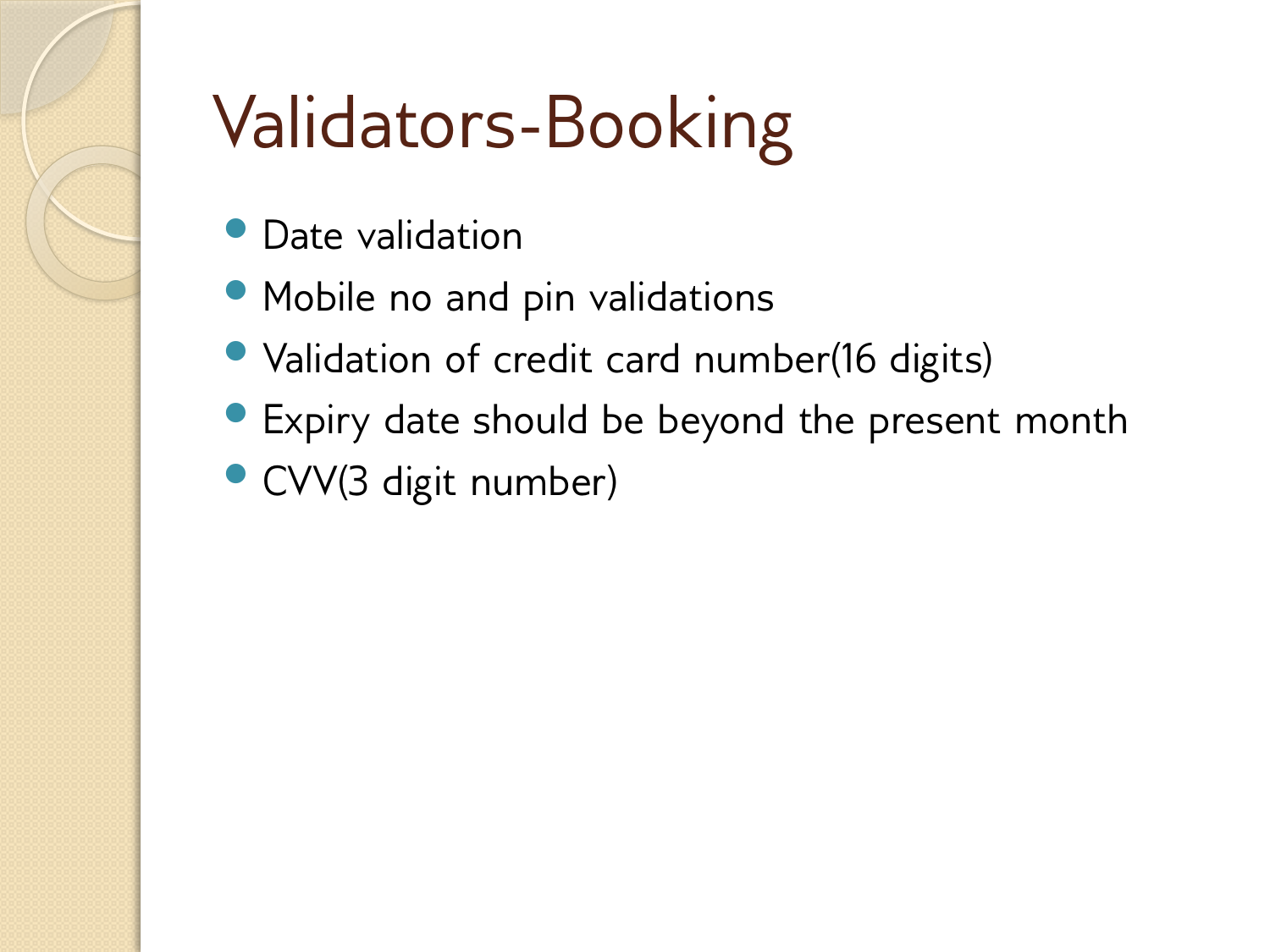

# Validators-Booking
Date validation
Mobile no and pin validations
Validation of credit card number(16 digits)
Expiry date should be beyond the present month
CVV(3 digit number)